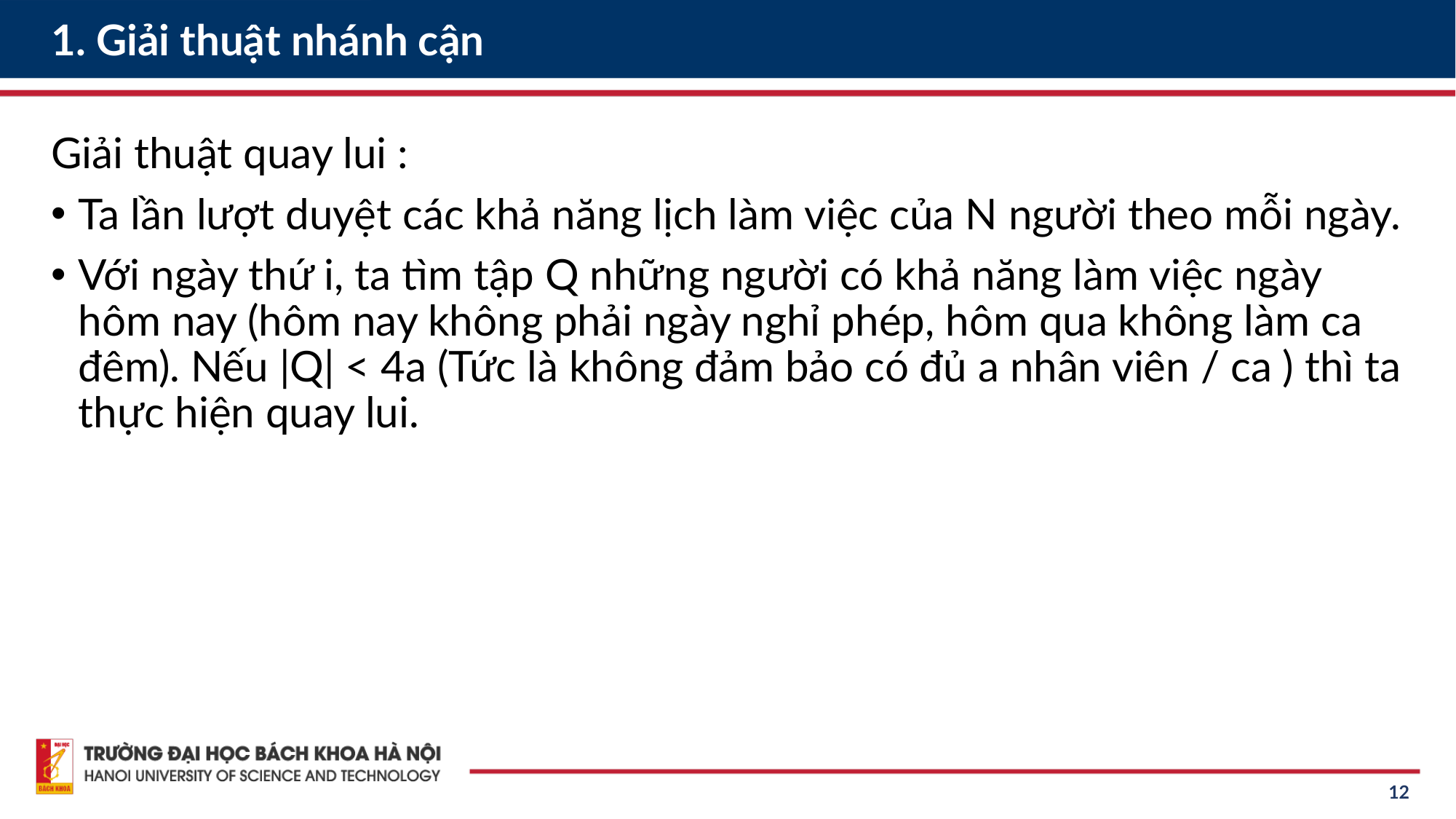

# 1. Giải thuật nhánh cận
Giải thuật quay lui :
Ta lần lượt duyệt các khả năng lịch làm việc của N người theo mỗi ngày.
Với ngày thứ i, ta tìm tập Q những người có khả năng làm việc ngày hôm nay (hôm nay không phải ngày nghỉ phép, hôm qua không làm ca đêm). Nếu |Q| < 4a (Tức là không đảm bảo có đủ a nhân viên / ca ) thì ta thực hiện quay lui.

12